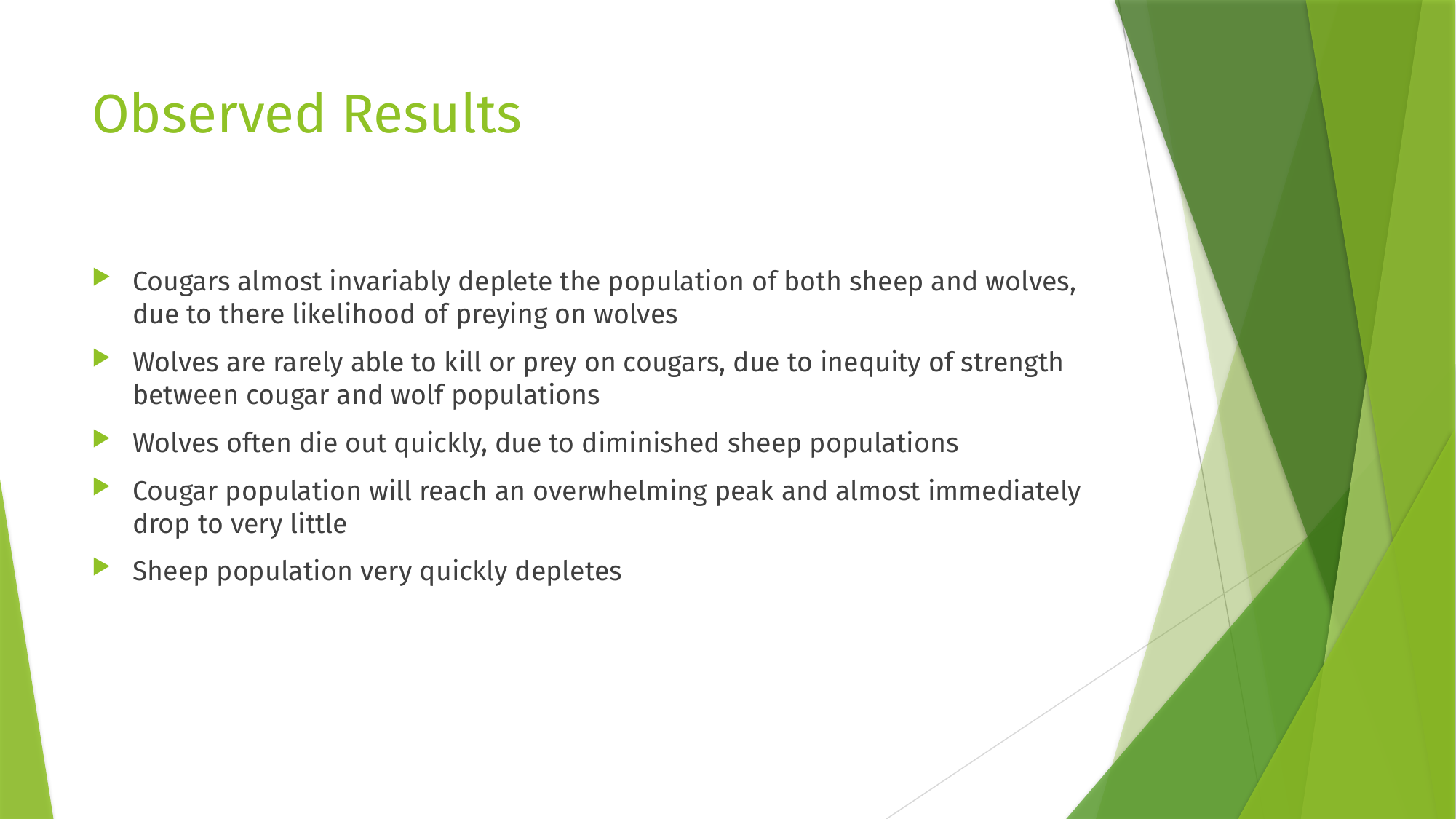

# Observed Results
Cougars almost invariably deplete the population of both sheep and wolves, due to there likelihood of preying on wolves
Wolves are rarely able to kill or prey on cougars, due to inequity of strength between cougar and wolf populations
Wolves often die out quickly, due to diminished sheep populations
Cougar population will reach an overwhelming peak and almost immediately drop to very little
Sheep population very quickly depletes